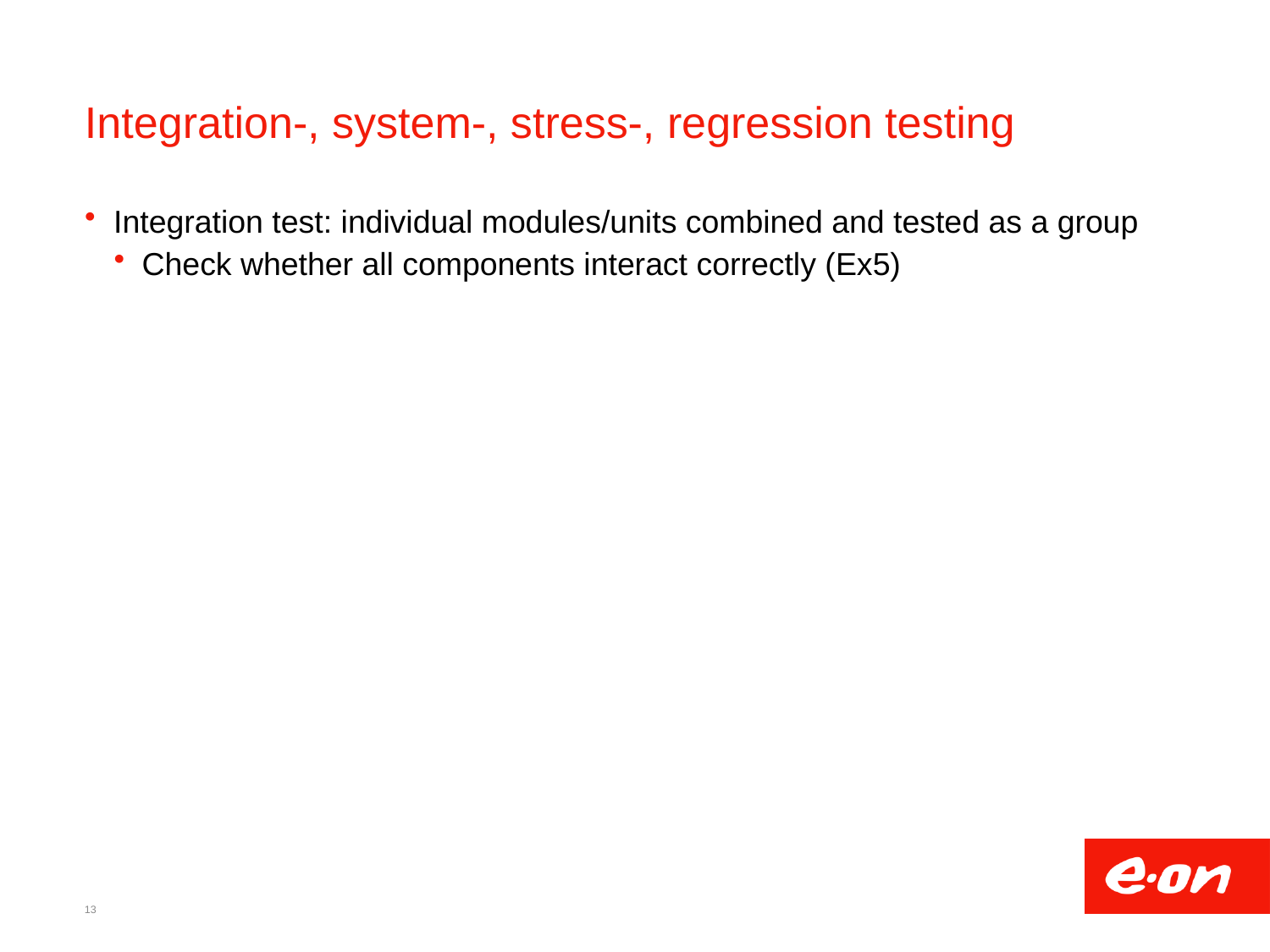

# Integration-, system-, stress-, regression testing
Integration test: individual modules/units combined and tested as a group
Check whether all components interact correctly (Ex5)
13